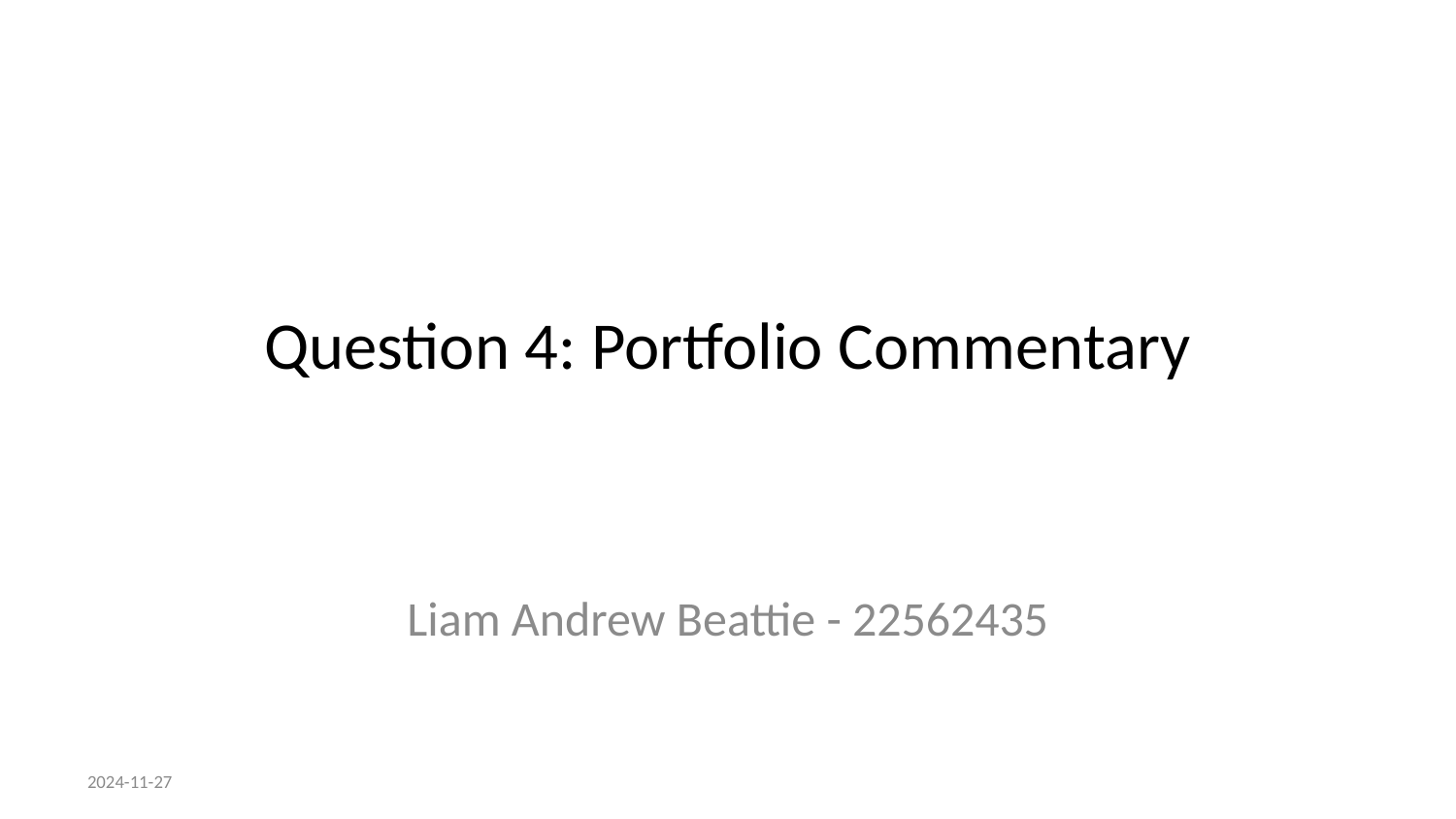

# Question 4: Portfolio Commentary
Liam Andrew Beattie - 22562435
2024-11-27